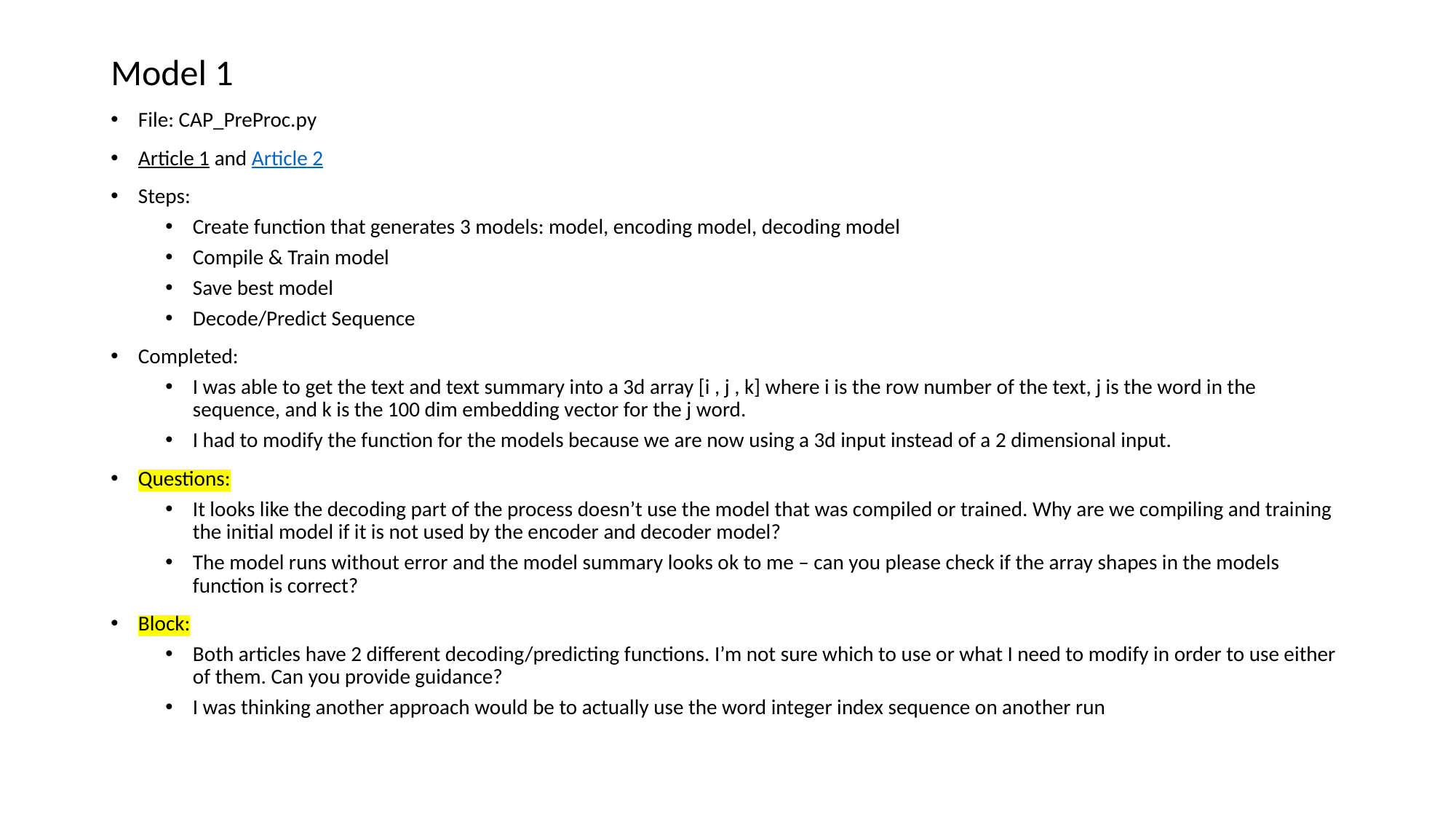

# Model 1
File: CAP_PreProc.py
Article 1 and Article 2
Steps:
Create function that generates 3 models: model, encoding model, decoding model
Compile & Train model
Save best model
Decode/Predict Sequence
Completed:
I was able to get the text and text summary into a 3d array [i , j , k] where i is the row number of the text, j is the word in the sequence, and k is the 100 dim embedding vector for the j word.
I had to modify the function for the models because we are now using a 3d input instead of a 2 dimensional input.
Questions:
It looks like the decoding part of the process doesn’t use the model that was compiled or trained. Why are we compiling and training the initial model if it is not used by the encoder and decoder model?
The model runs without error and the model summary looks ok to me – can you please check if the array shapes in the models function is correct?
Block:
Both articles have 2 different decoding/predicting functions. I’m not sure which to use or what I need to modify in order to use either of them. Can you provide guidance?
I was thinking another approach would be to actually use the word integer index sequence on another run